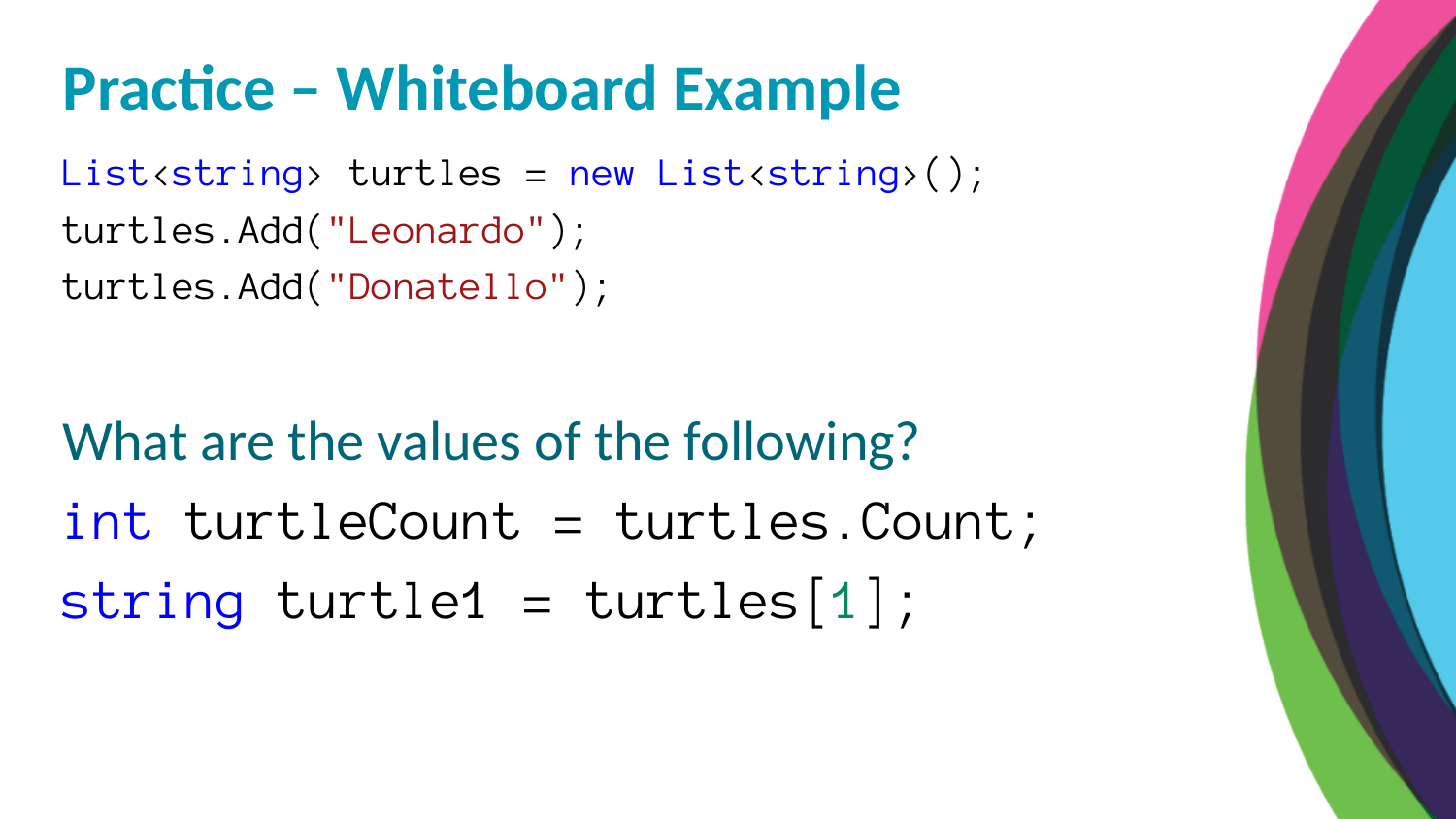

Practice – Whiteboard Example
List<string> turtles = new List<string>();
turtles.Add("Leonardo");
turtles.Add("Donatello");

What are the values of the following?
int turtleCount = turtles.Count;
string turtle1 = turtles[1];